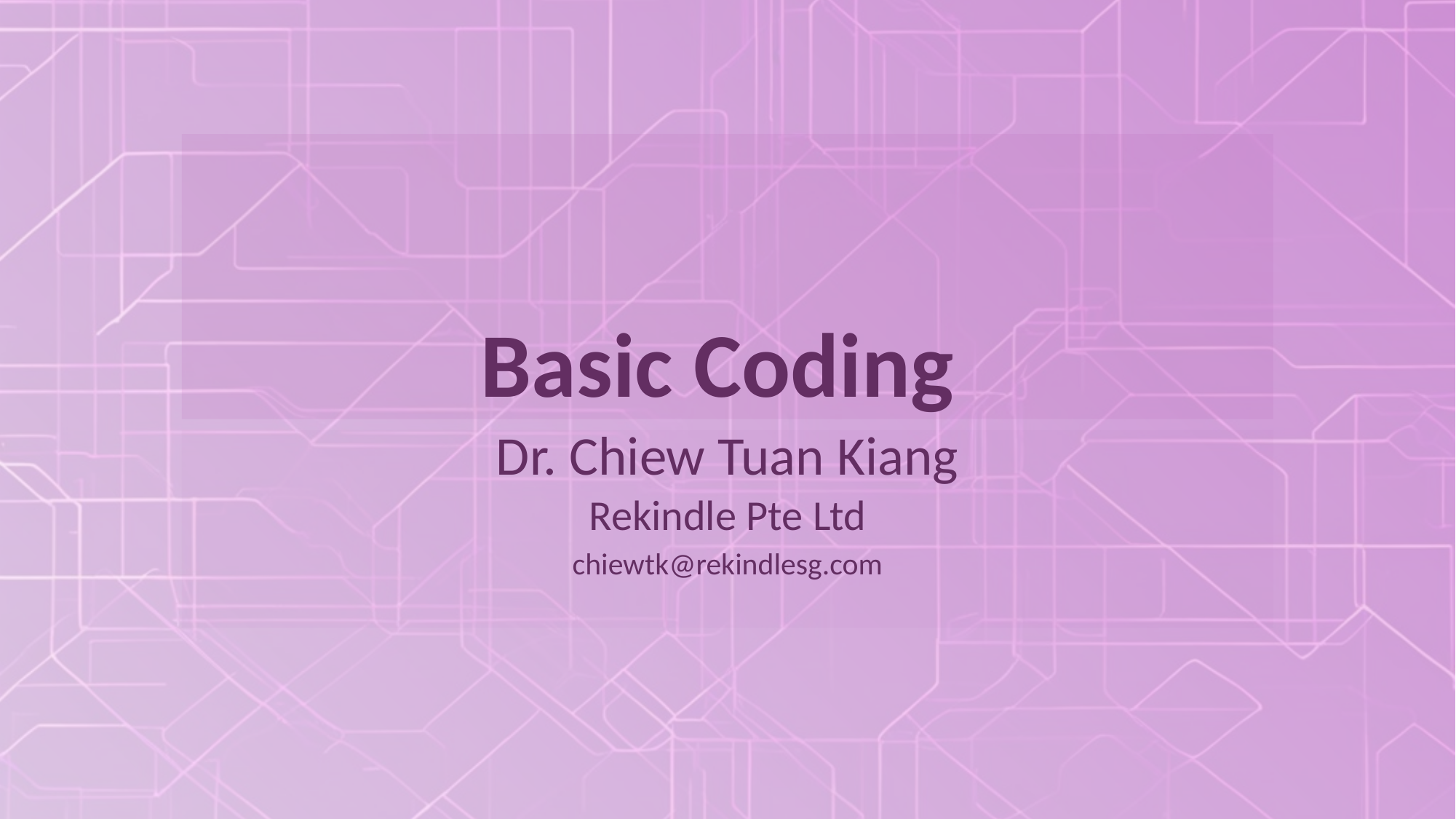

# Basic Coding
Dr. Chiew Tuan Kiang
Rekindle Pte Ltd
chiewtk@rekindlesg.com